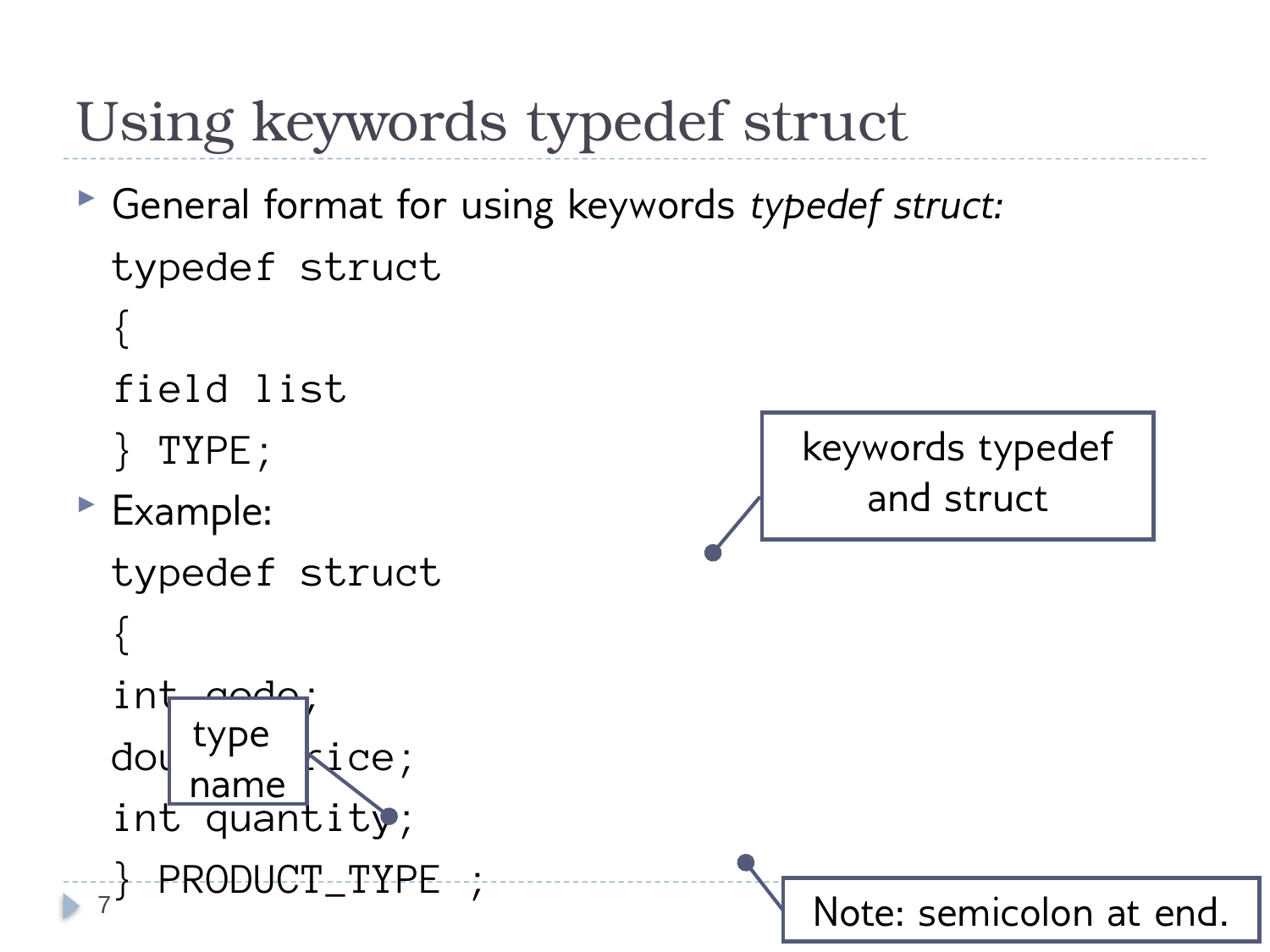

# Using keywords typedef struct
General format for using keywords typedef struct:
			typedef struct
			{
				field list
			} TYPE;
Example:
			typedef struct
			{
				int code;
				double price;
				int quantity;
			} PRODUCT_TYPE ;
keywords typedef and struct
type
name
Note: semicolon at end.
7